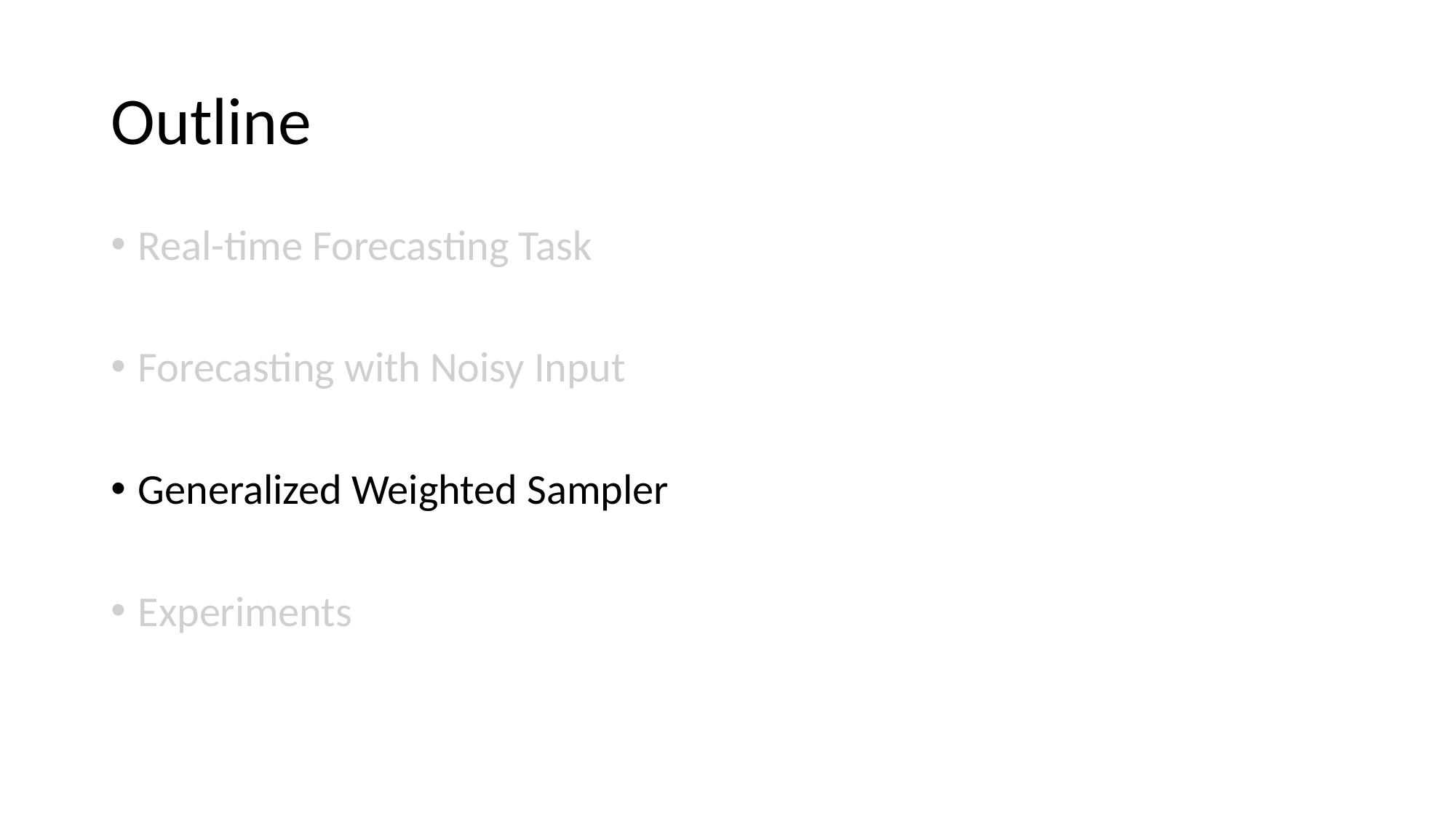

# Outline
Real-time Forecasting Task

Forecasting with Noisy Input

Generalized Weighted Sampler

Experiments